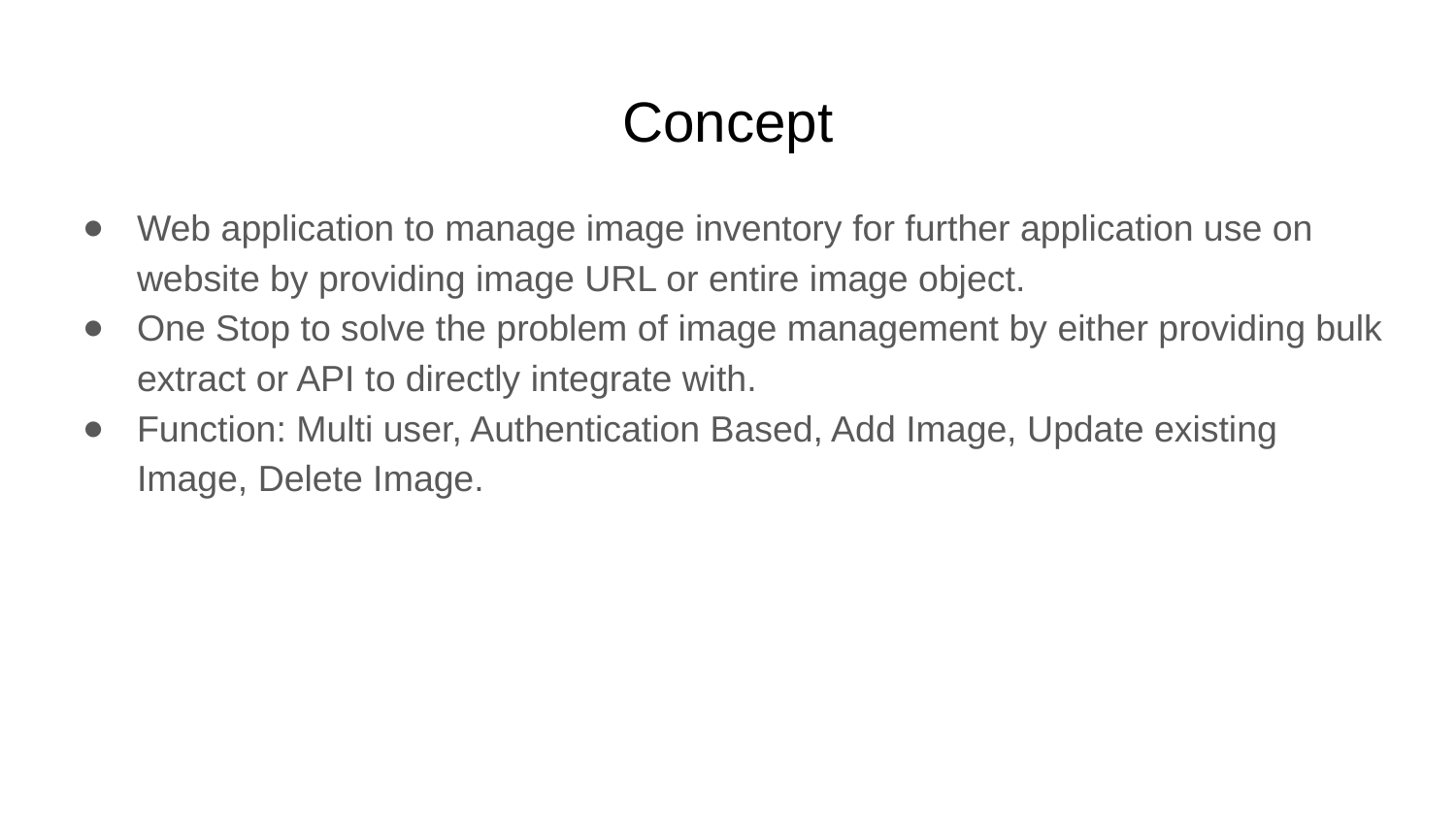

# Concept
Web application to manage image inventory for further application use on website by providing image URL or entire image object.
One Stop to solve the problem of image management by either providing bulk extract or API to directly integrate with.
Function: Multi user, Authentication Based, Add Image, Update existing Image, Delete Image.